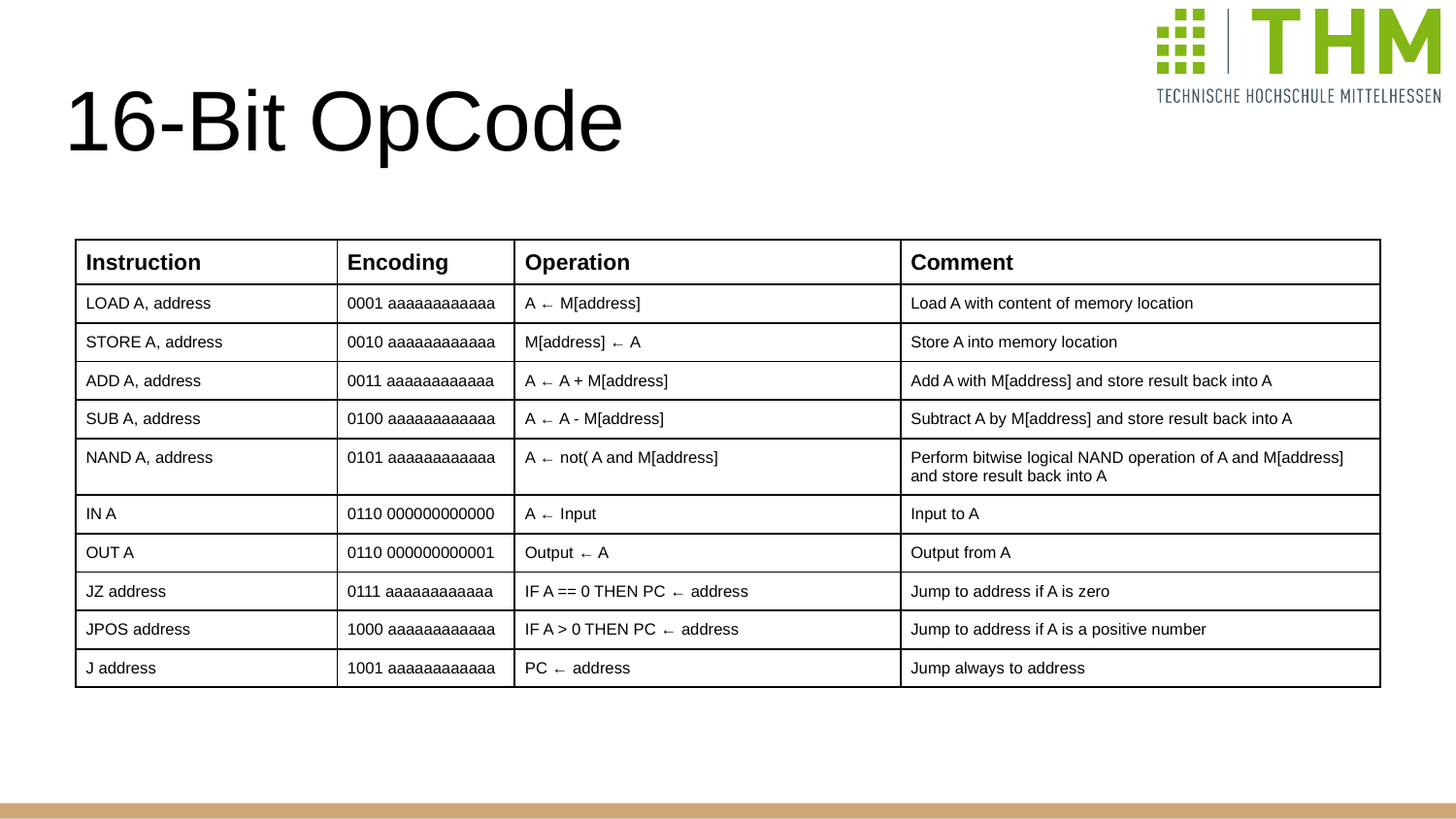

# 16-Bit OpCode
| Instruction | Encoding | Operation | Comment |
| --- | --- | --- | --- |
| LOAD A, address | 0001 aaaaaaaaaaaa | A ← M[address] | Load A with content of memory location |
| STORE A, address | 0010 aaaaaaaaaaaa | M[address] ← A | Store A into memory location |
| ADD A, address | 0011 aaaaaaaaaaaa | A ← A + M[address] | Add A with M[address] and store result back into A |
| SUB A, address | 0100 aaaaaaaaaaaa | A ← A - M[address] | Subtract A by M[address] and store result back into A |
| NAND A, address | 0101 aaaaaaaaaaaa | A ← not( A and M[address] | Perform bitwise logical NAND operation of A and M[address] and store result back into A |
| IN A | 0110 000000000000 | A ← Input | Input to A |
| OUT A | 0110 000000000001 | Output ← A | Output from A |
| JZ address | 0111 aaaaaaaaaaaa | IF A == 0 THEN PC ← address | Jump to address if A is zero |
| JPOS address | 1000 aaaaaaaaaaaa | IF A > 0 THEN PC ← address | Jump to address if A is a positive number |
| J address | 1001 aaaaaaaaaaaa | PC ← address | Jump always to address |